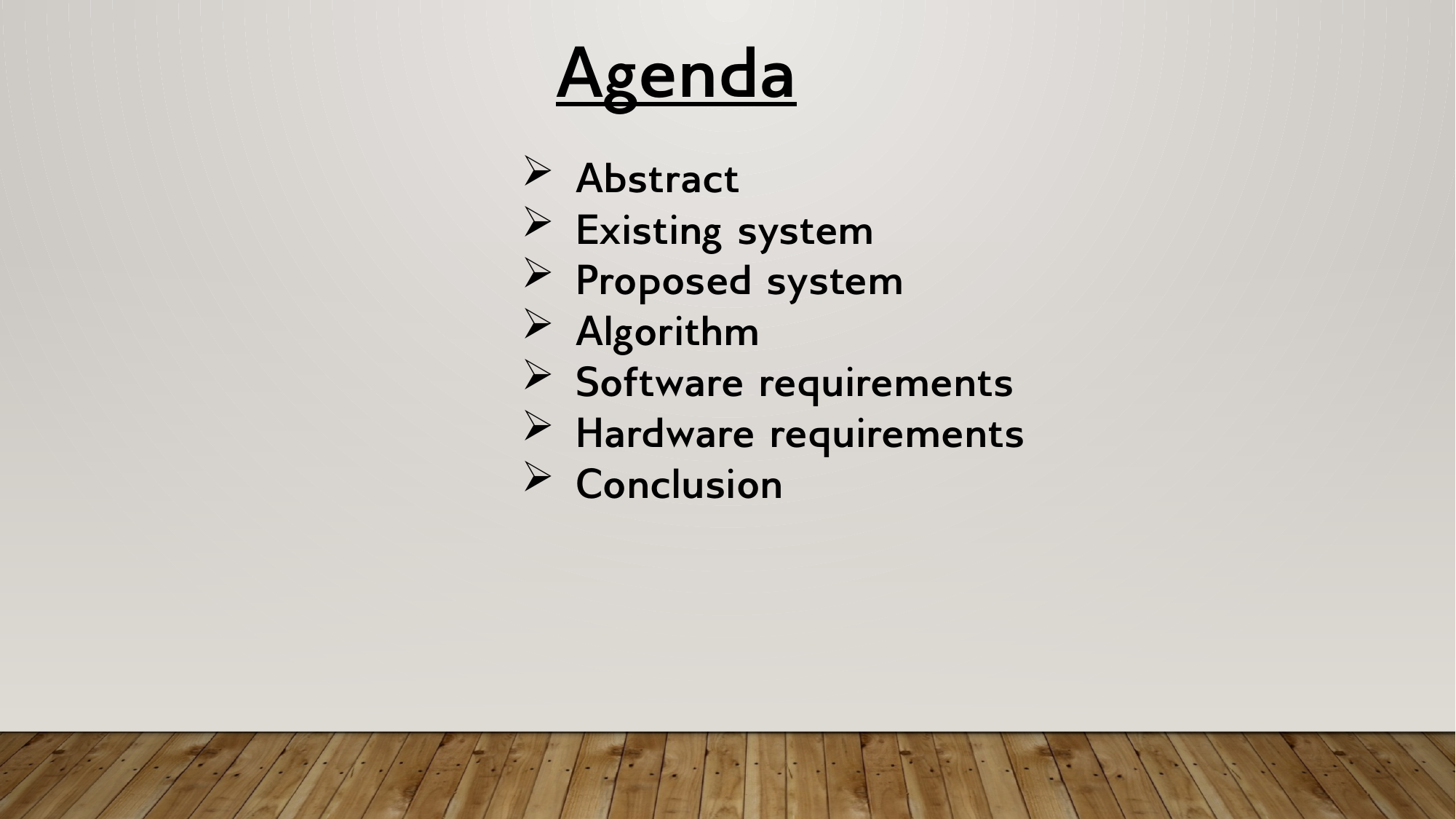

Agenda
Abstract
Existing system
Proposed system
Algorithm
Software requirements
Hardware requirements
Conclusion